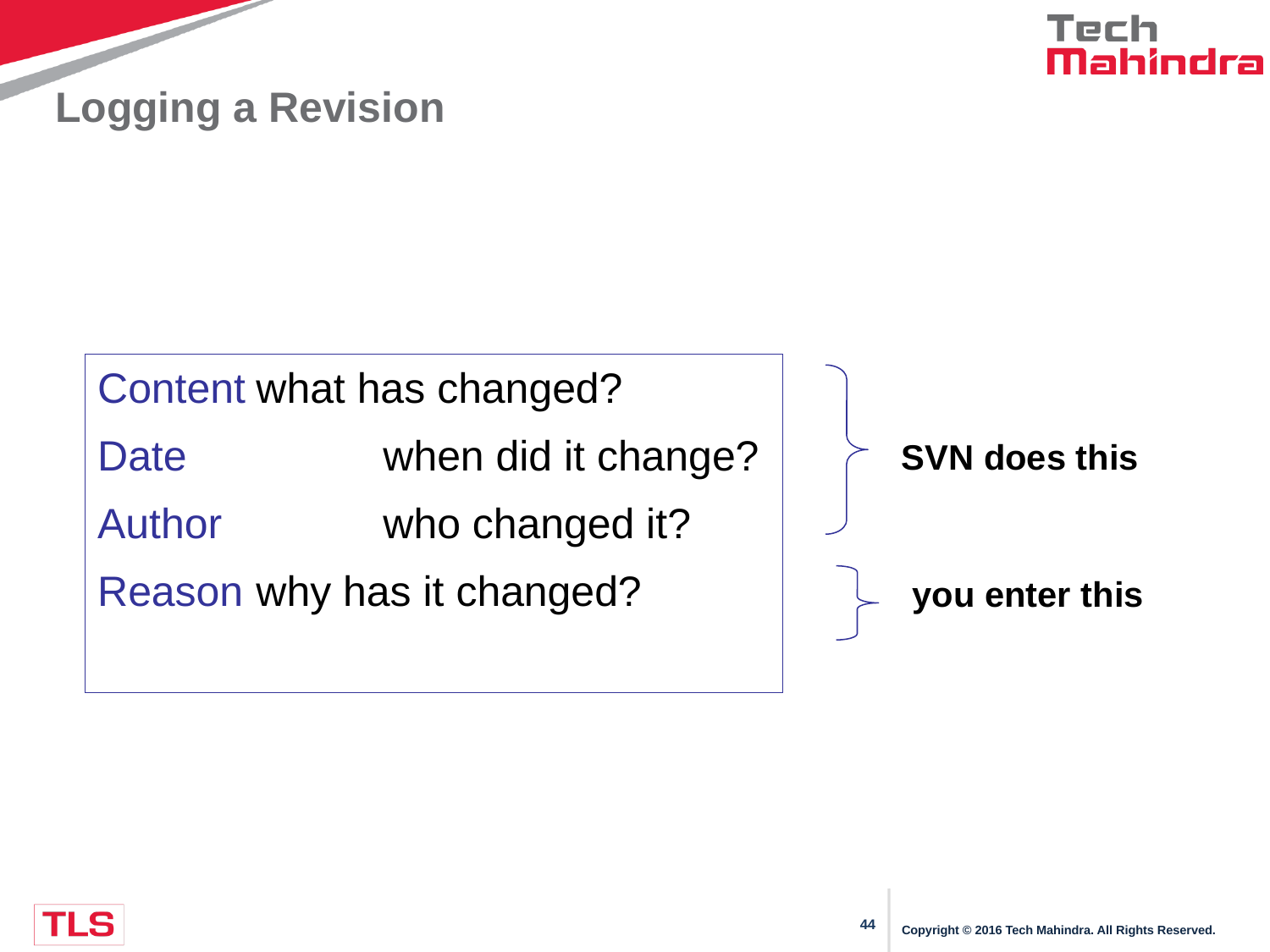

# Logging a Revision
Content	what has changed?
Date		when did it change?
Author		who changed it?
Reason	why has it changed?

SVN does this

you enter this
Copyright © 2016 Tech Mahindra. All Rights Reserved.